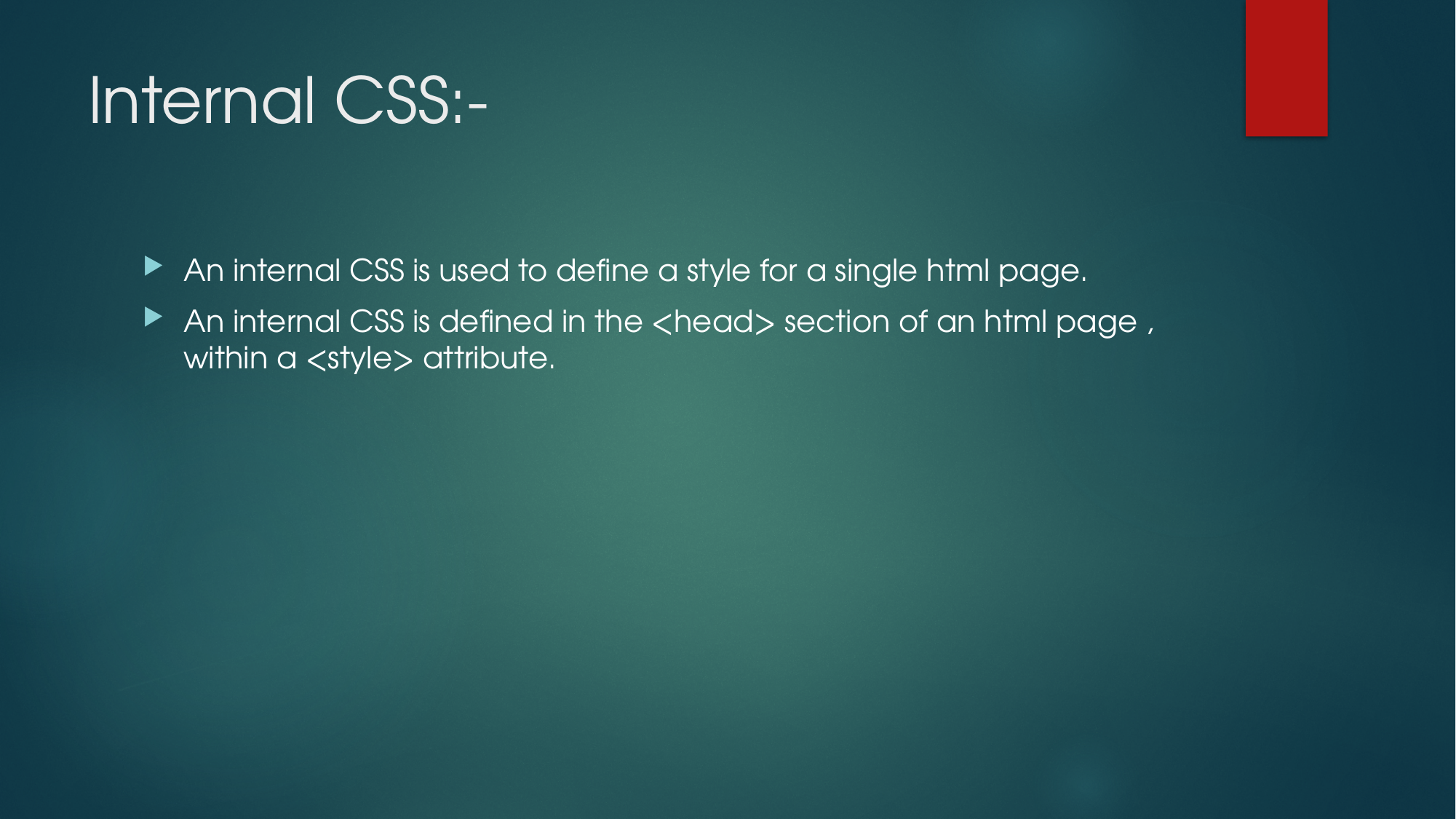

# Internal CSS:-
An internal CSS is used to define a style for a single html page.
An internal CSS is defined in the <head> section of an html page , within a <style> attribute.